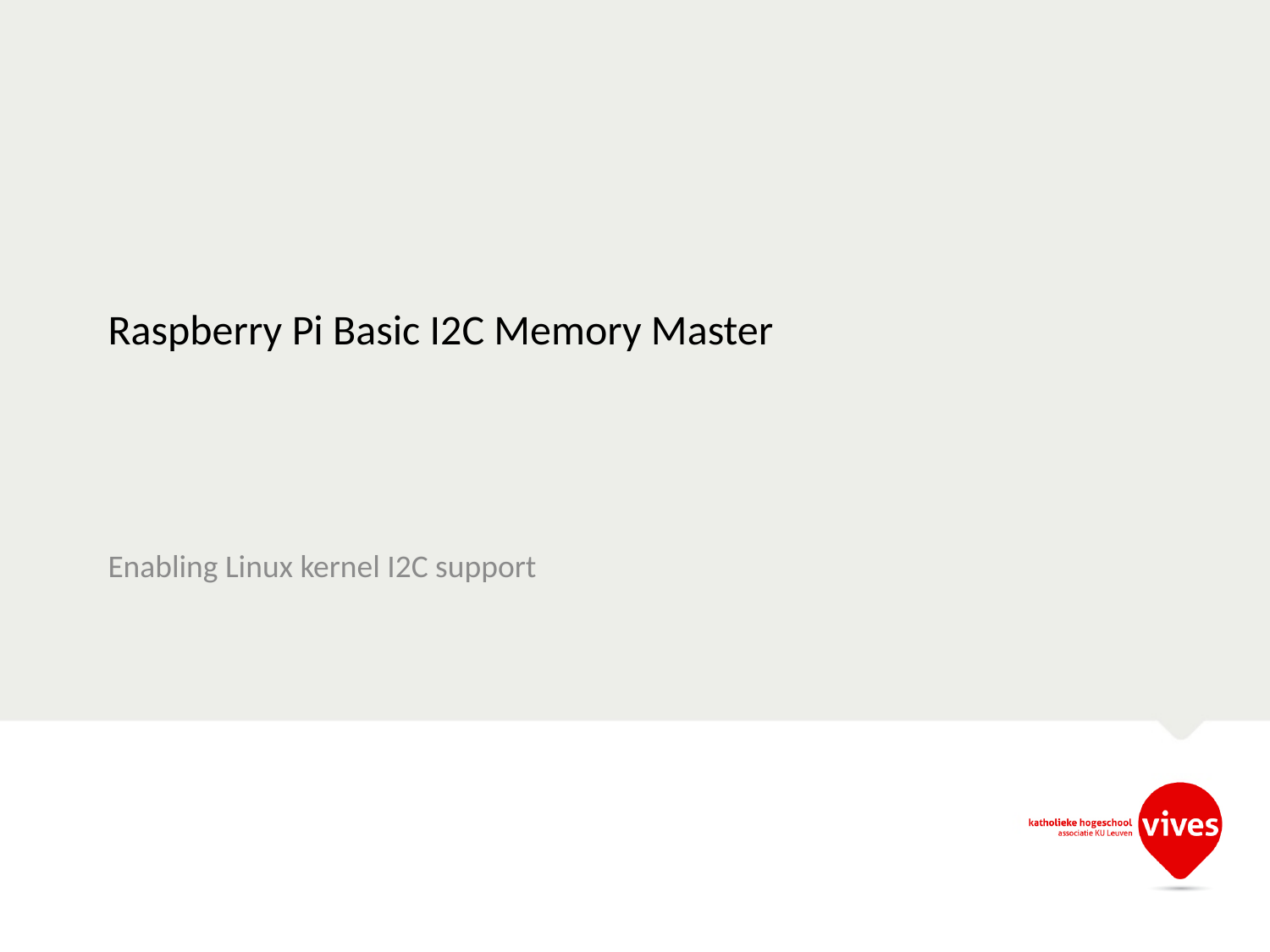

# Raspberry Pi Basic I2C Memory Master
Enabling Linux kernel I2C support